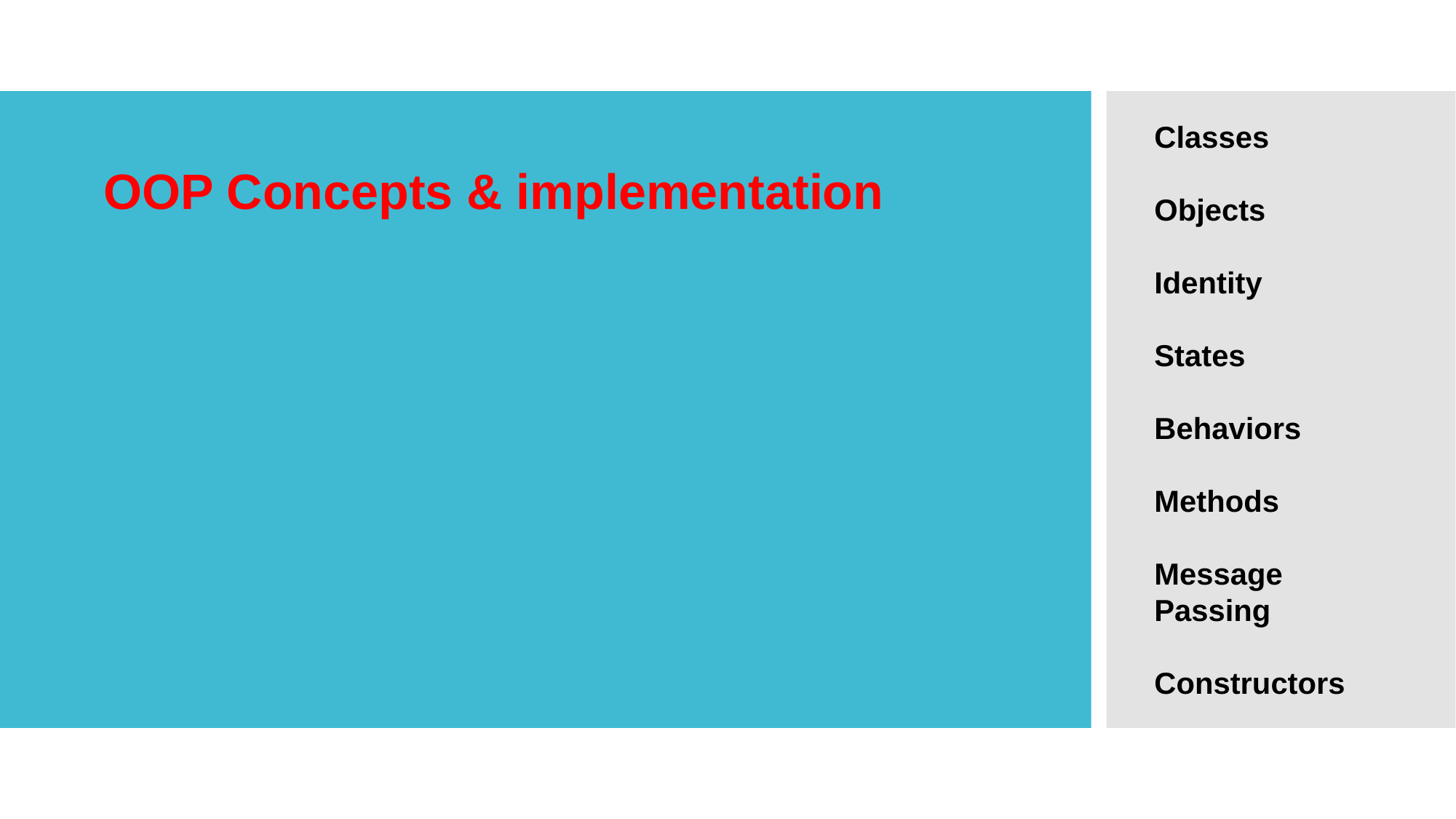

Classes

Objects

Identity

States

Behaviors

Methods

Message Passing

Constructors

OOP Concepts & implementation